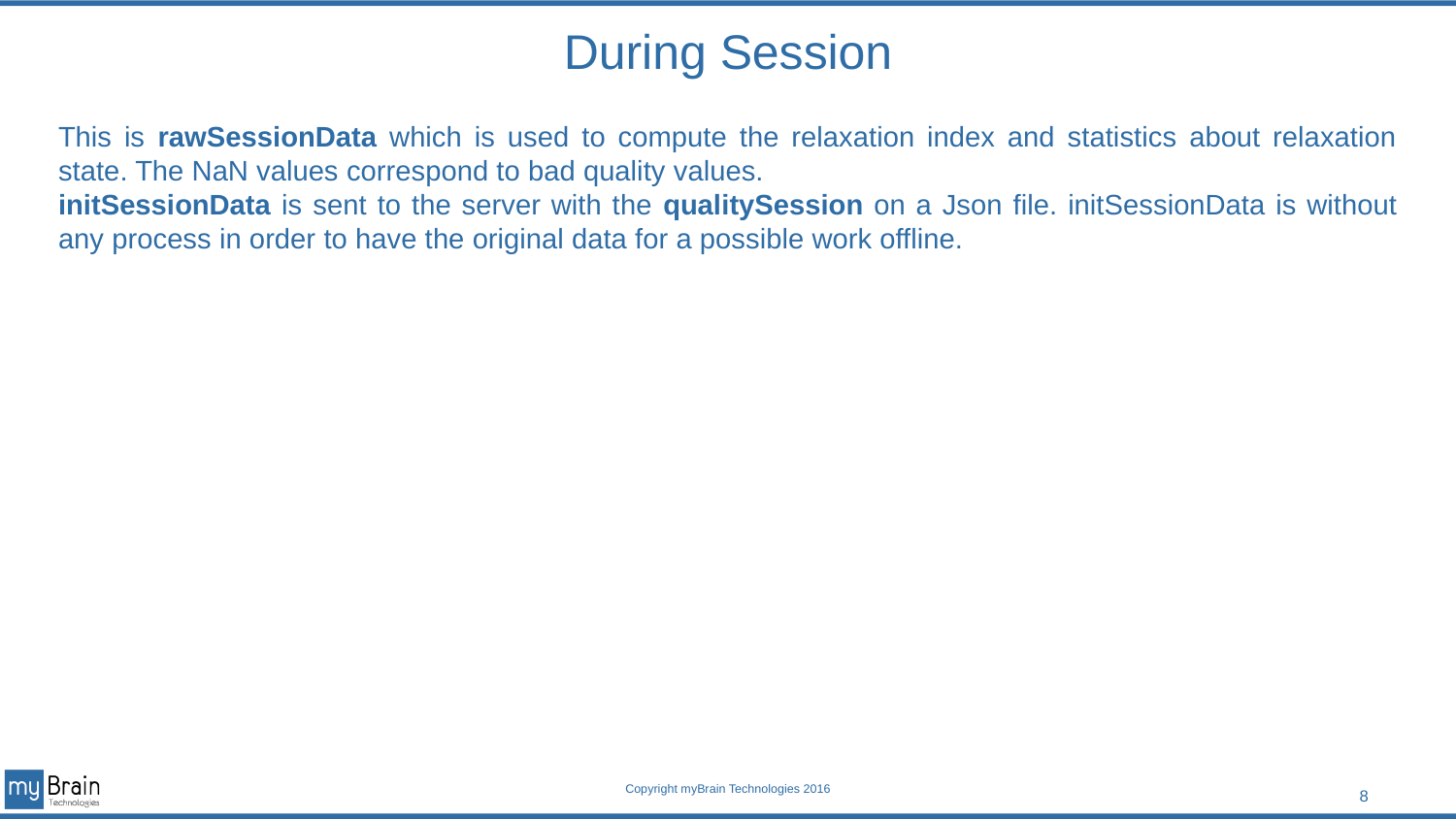

# During Session
This is rawSessionData which is used to compute the relaxation index and statistics about relaxation state. The NaN values correspond to bad quality values.
initSessionData is sent to the server with the qualitySession on a Json file. initSessionData is without any process in order to have the original data for a possible work offline.
8
Copyright myBrain Technologies 2016